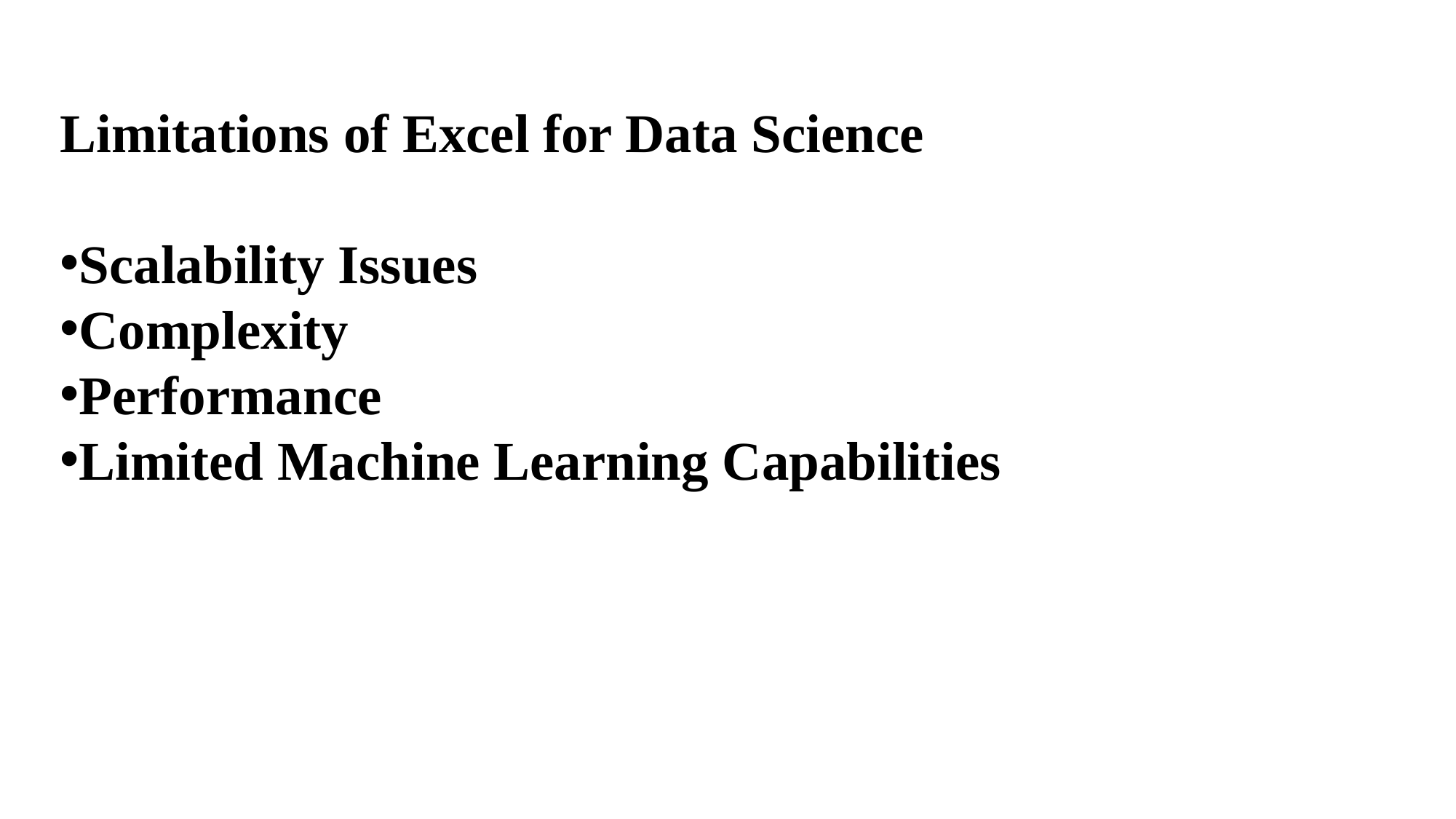

Limitations of Excel for Data Science

Scalability Issues
Complexity
Performance
Limited Machine Learning Capabilities